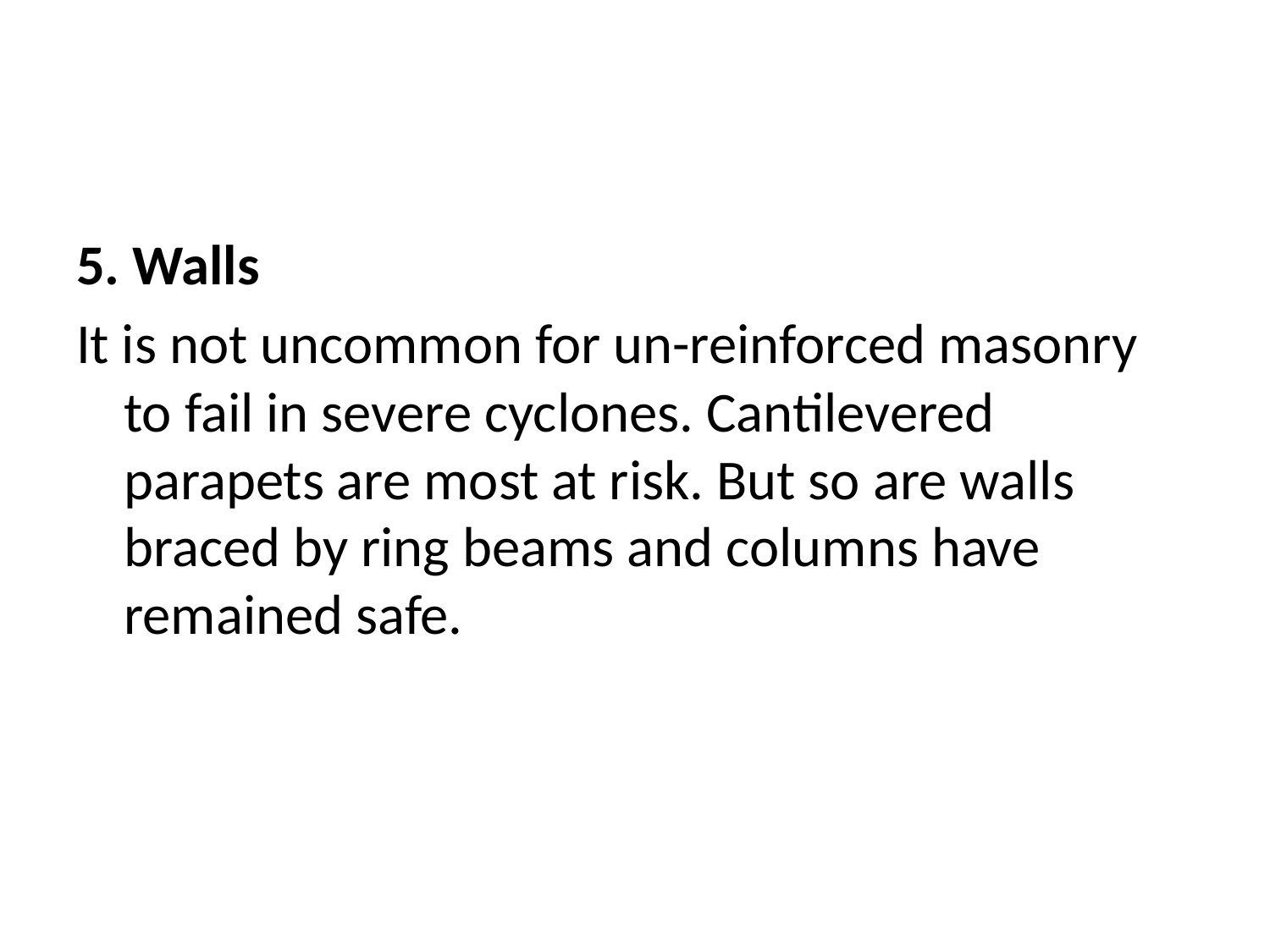

#
5. Walls
It is not uncommon for un-reinforced masonry to fail in severe cyclones. Cantilevered parapets are most at risk. But so are walls braced by ring beams and columns have remained safe.